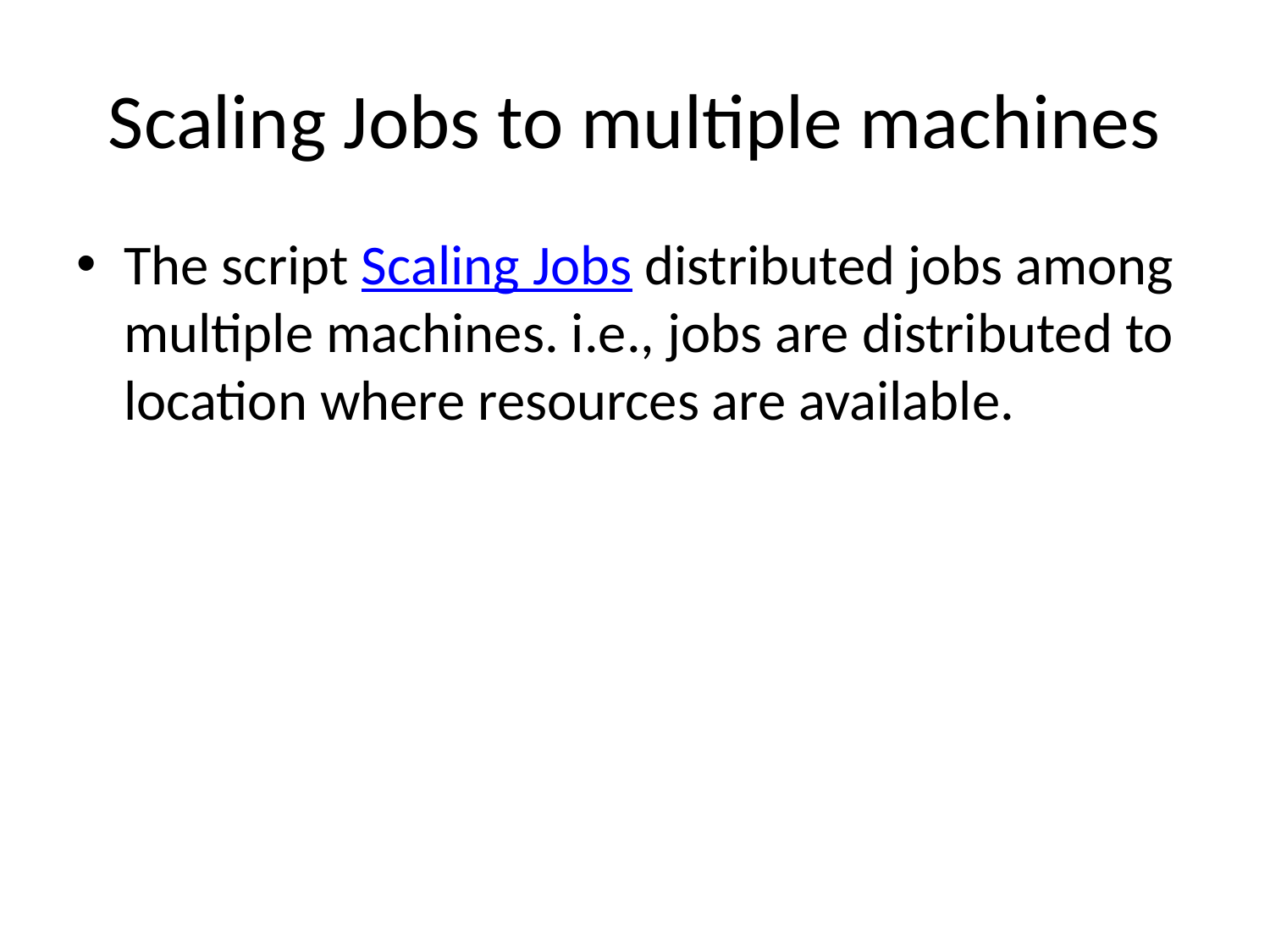

# Scaling Jobs to multiple machines
The script Scaling Jobs distributed jobs among multiple machines. i.e., jobs are distributed to location where resources are available.